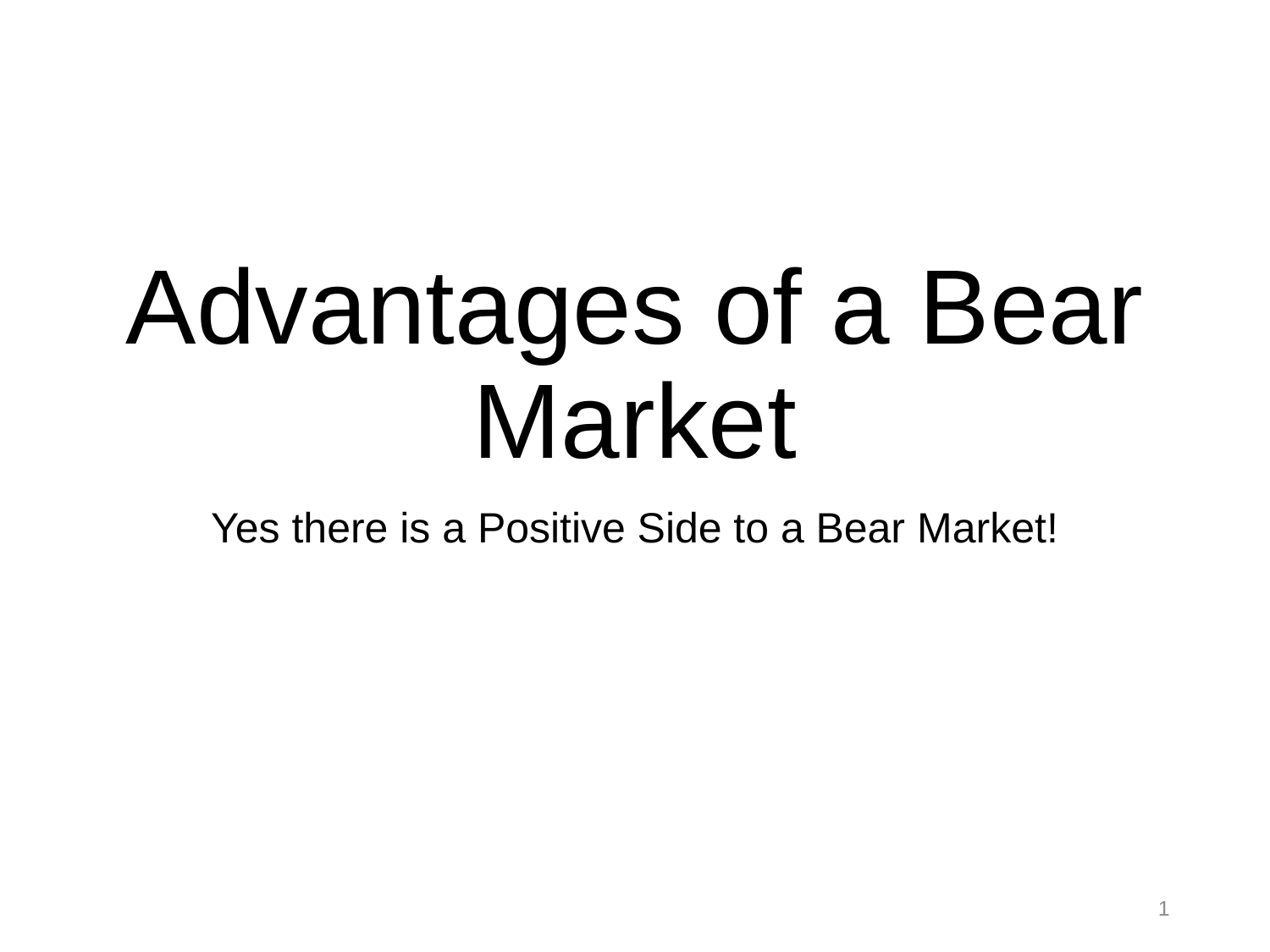

# Advantages of a Bear Market
Yes there is a Positive Side to a Bear Market!
1